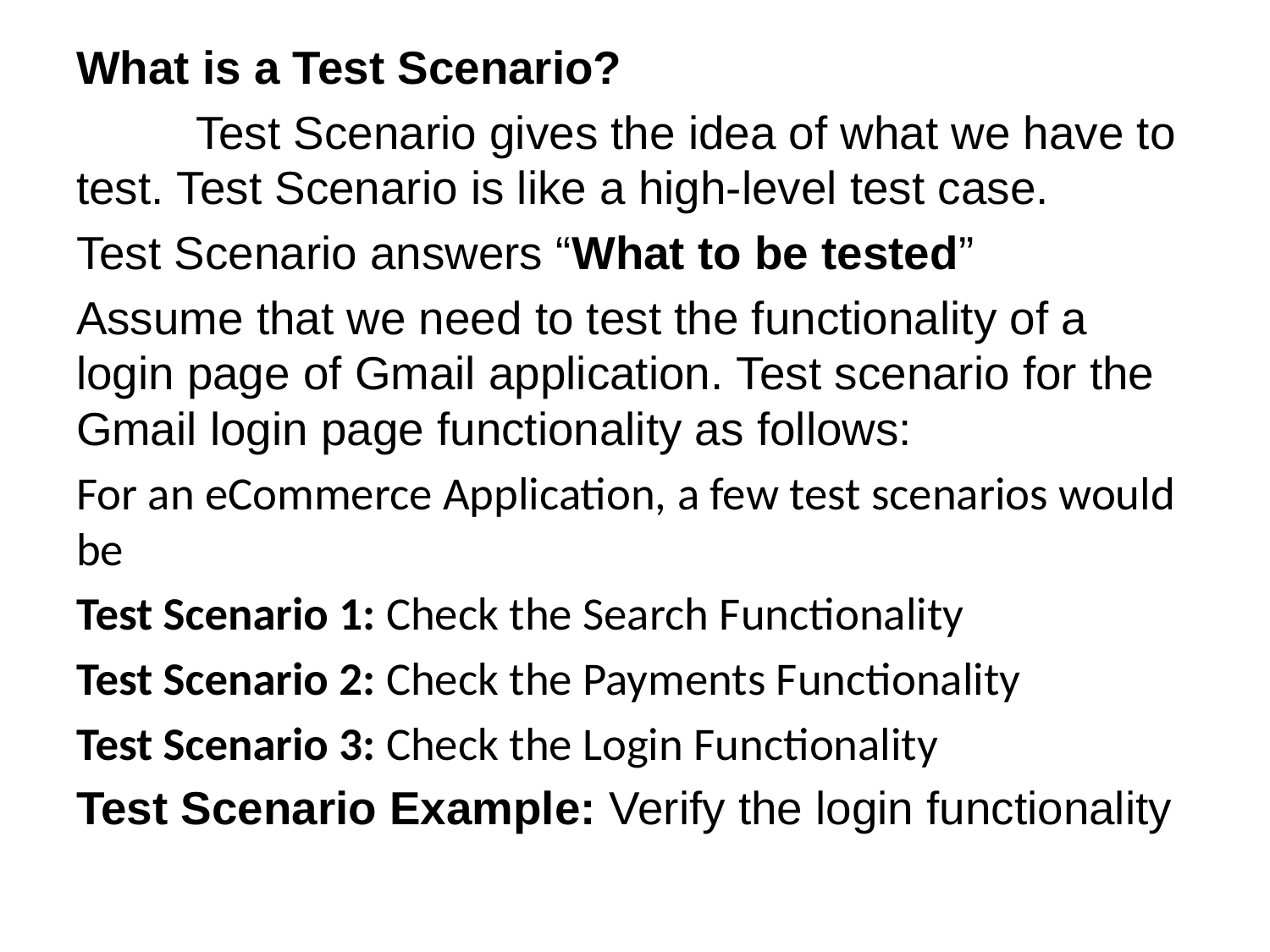

What is a Test Scenario?
	Test Scenario gives the idea of what we have to test. Test Scenario is like a high-level test case.
Test Scenario answers “What to be tested”
Assume that we need to test the functionality of a login page of Gmail application. Test scenario for the Gmail login page functionality as follows:
For an eCommerce Application, a few test scenarios would be
Test Scenario 1: Check the Search Functionality
Test Scenario 2: Check the Payments Functionality
Test Scenario 3: Check the Login Functionality
Test Scenario Example: Verify the login functionality